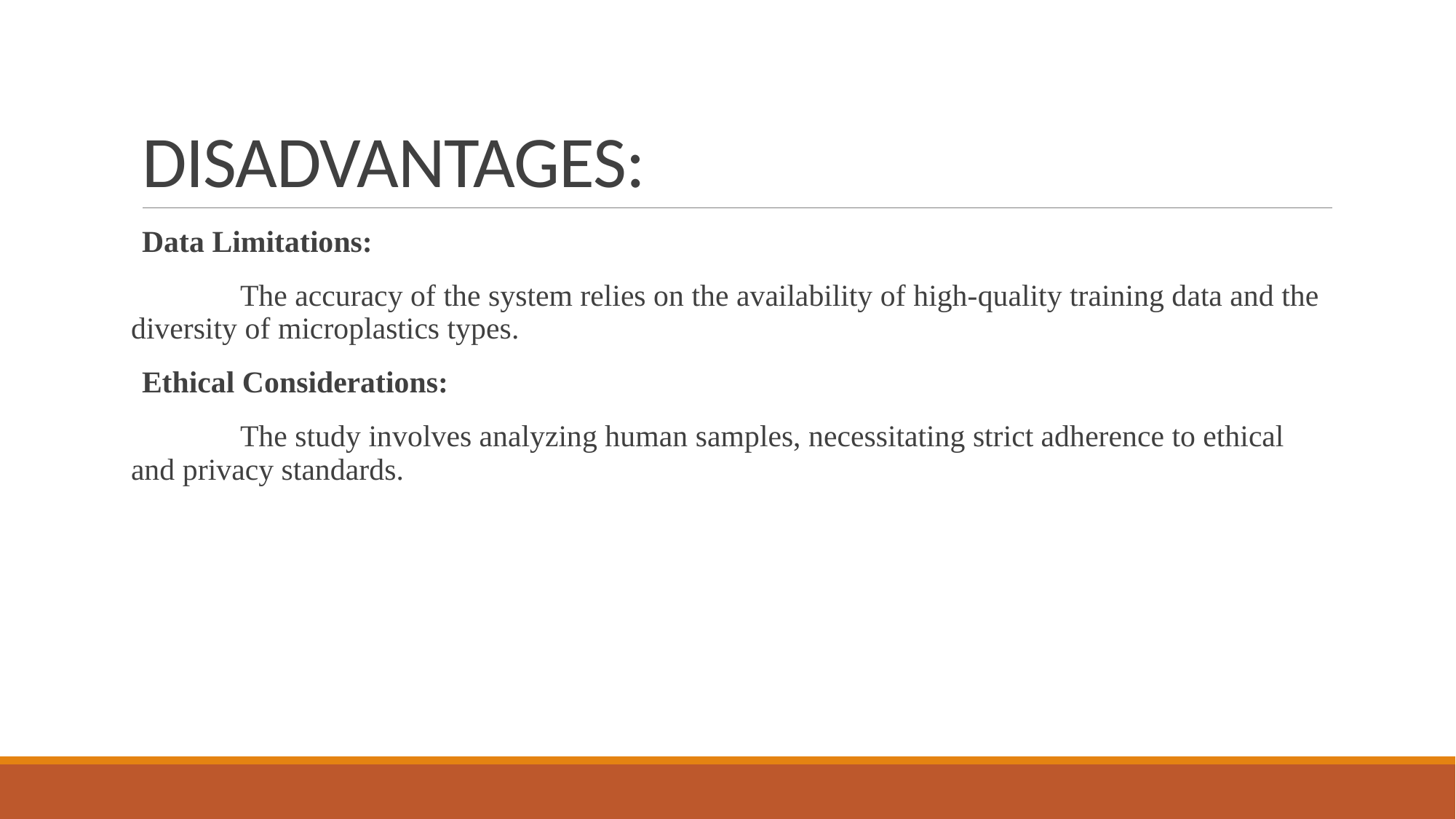

# DISADVANTAGES:
Data Limitations:
	The accuracy of the system relies on the availability of high-quality training data and the diversity of microplastics types.
Ethical Considerations:
	The study involves analyzing human samples, necessitating strict adherence to ethical and privacy standards.